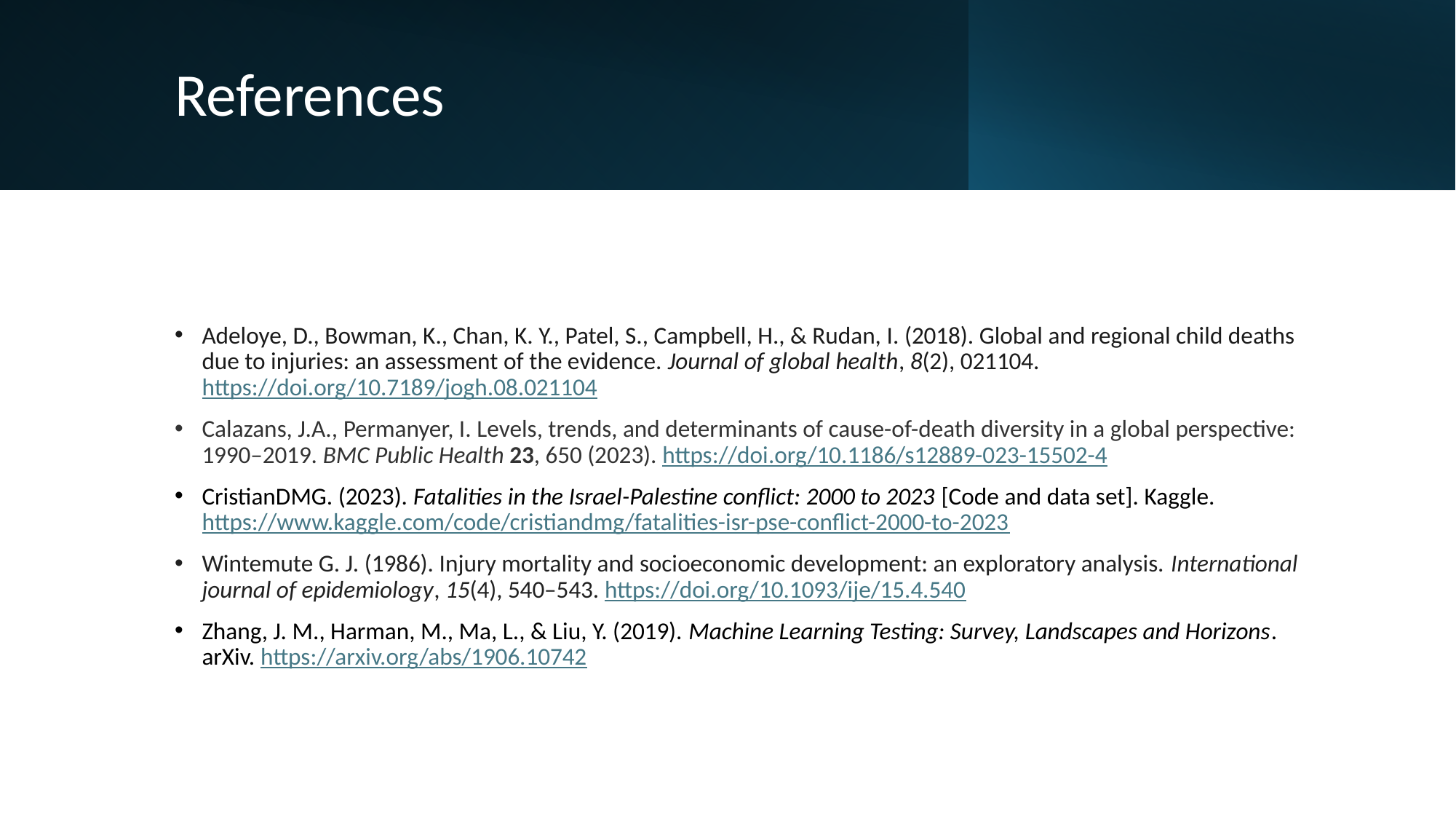

# References
Adeloye, D., Bowman, K., Chan, K. Y., Patel, S., Campbell, H., & Rudan, I. (2018). Global and regional child deaths due to injuries: an assessment of the evidence. Journal of global health, 8(2), 021104. https://doi.org/10.7189/jogh.08.021104
Calazans, J.A., Permanyer, I. Levels, trends, and determinants of cause-of-death diversity in a global perspective: 1990–2019. BMC Public Health 23, 650 (2023). https://doi.org/10.1186/s12889-023-15502-4
CristianDMG. (2023). Fatalities in the Israel-Palestine conflict: 2000 to 2023 [Code and data set]. Kaggle. https://www.kaggle.com/code/cristiandmg/fatalities-isr-pse-conflict-2000-to-2023
Wintemute G. J. (1986). Injury mortality and socioeconomic development: an exploratory analysis. International journal of epidemiology, 15(4), 540–543. https://doi.org/10.1093/ije/15.4.540
Zhang, J. M., Harman, M., Ma, L., & Liu, Y. (2019). Machine Learning Testing: Survey, Landscapes and Horizons. arXiv. https://arxiv.org/abs/1906.10742